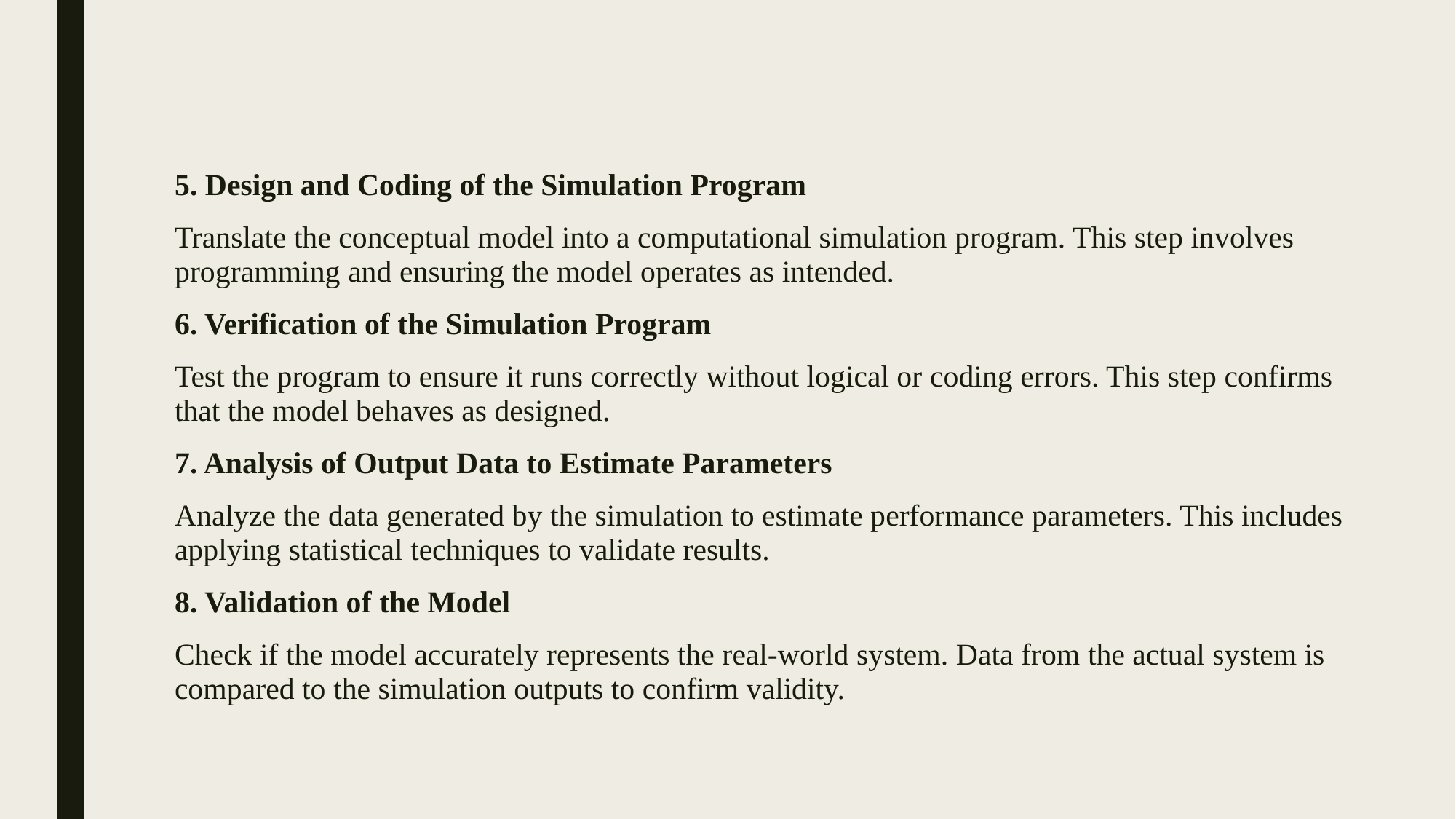

5. Design and Coding of the Simulation Program
Translate the conceptual model into a computational simulation program. This step involves programming and ensuring the model operates as intended.
6. Verification of the Simulation Program
Test the program to ensure it runs correctly without logical or coding errors. This step confirms that the model behaves as designed.
7. Analysis of Output Data to Estimate Parameters
Analyze the data generated by the simulation to estimate performance parameters. This includes applying statistical techniques to validate results.
8. Validation of the Model
Check if the model accurately represents the real-world system. Data from the actual system is compared to the simulation outputs to confirm validity.